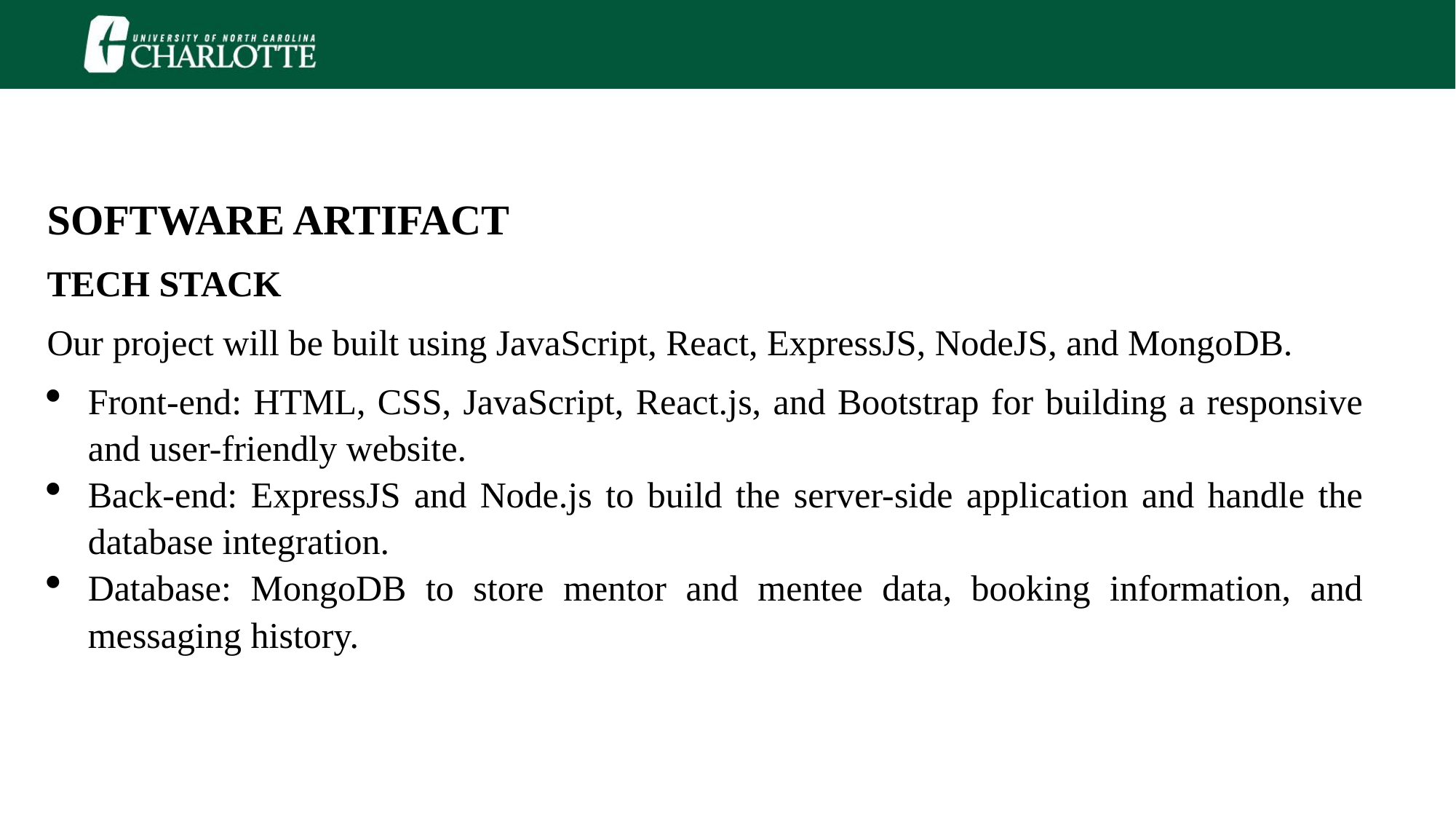

SOFTWARE ARTIFACT
TECH STACK
Our project will be built using JavaScript, React, ExpressJS, NodeJS, and MongoDB.
Front-end: HTML, CSS, JavaScript, React.js, and Bootstrap for building a responsive and user-friendly website.
Back-end: ExpressJS and Node.js to build the server-side application and handle the database integration.
Database: MongoDB to store mentor and mentee data, booking information, and messaging history.